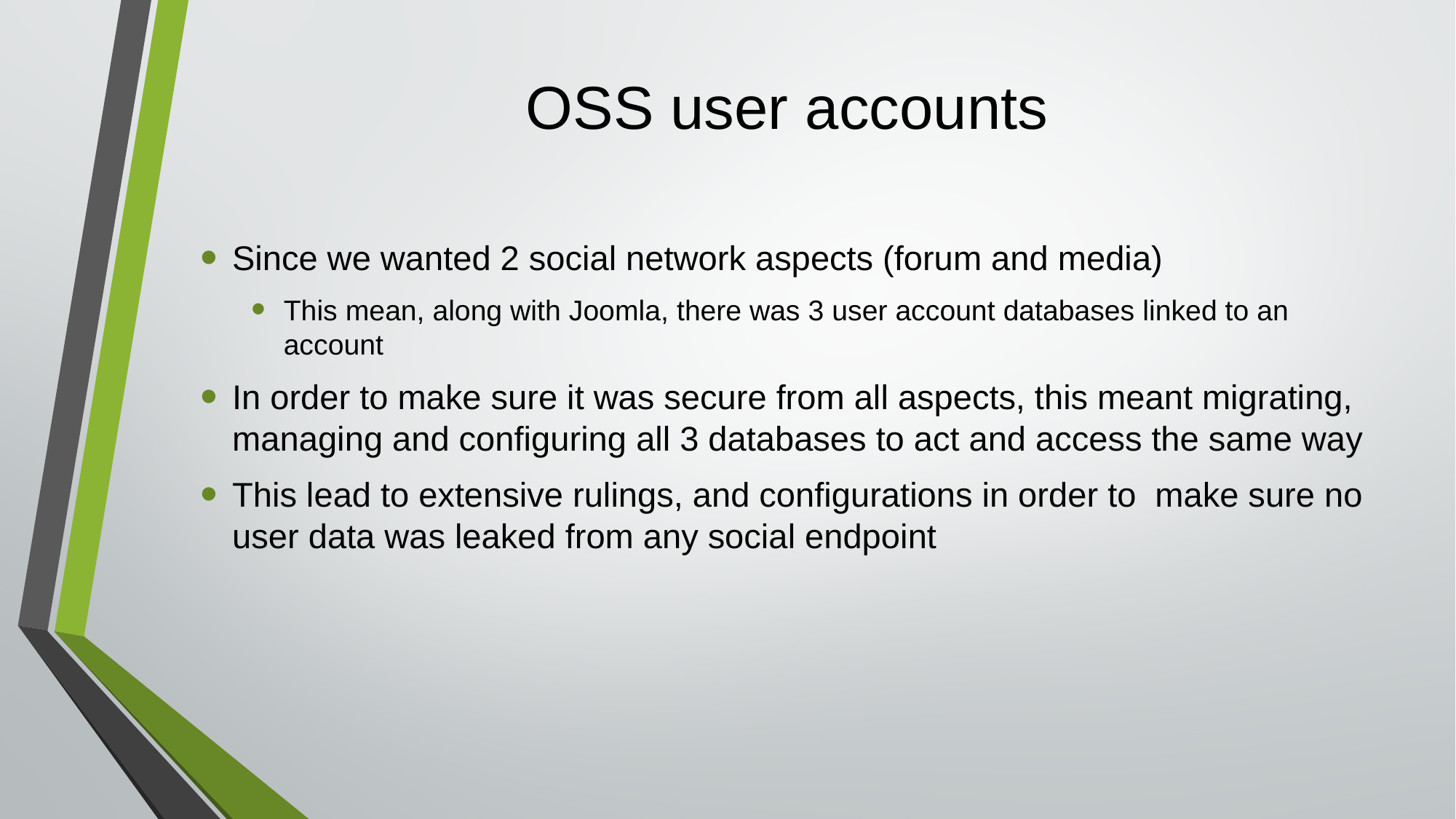

# OSS user accounts
Since we wanted 2 social network aspects (forum and media)
This mean, along with Joomla, there was 3 user account databases linked to an account
In order to make sure it was secure from all aspects, this meant migrating, managing and configuring all 3 databases to act and access the same way
This lead to extensive rulings, and configurations in order to  make sure no user data was leaked from any social endpoint